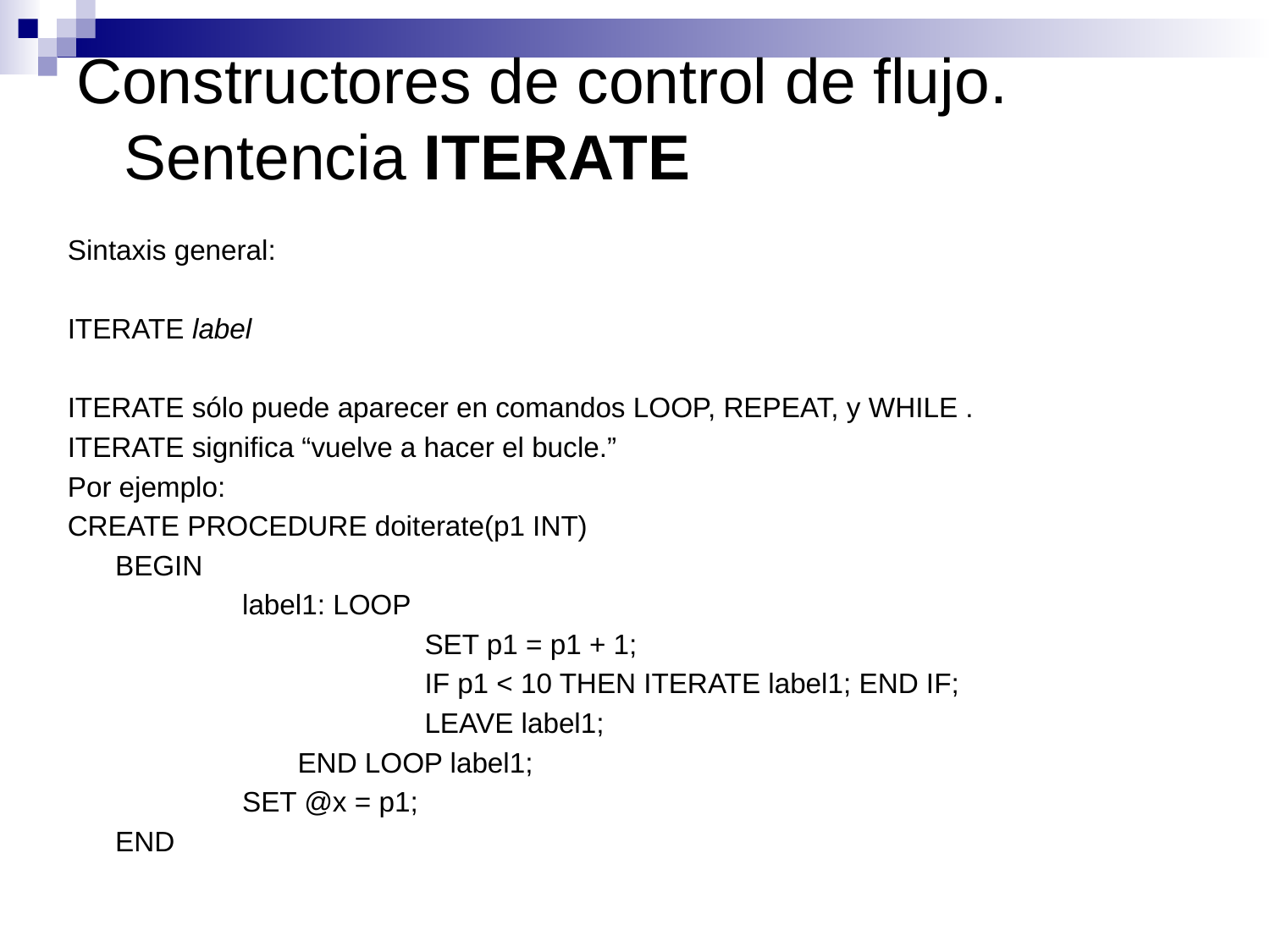

# Constructores de control de flujo. Sentencia ITERATE

Sintaxis general:

ITERATE label

ITERATE sólo puede aparecer en comandos LOOP, REPEAT, y WHILE .
ITERATE significa “vuelve a hacer el bucle.”
Por ejemplo:
CREATE PROCEDURE doiterate(p1 INT)
	BEGIN
		label1: LOOP
			SET p1 = p1 + 1;
			IF p1 < 10 THEN ITERATE label1; END IF;
			LEAVE label1;
		END LOOP label1;
		SET @x = p1;
	END